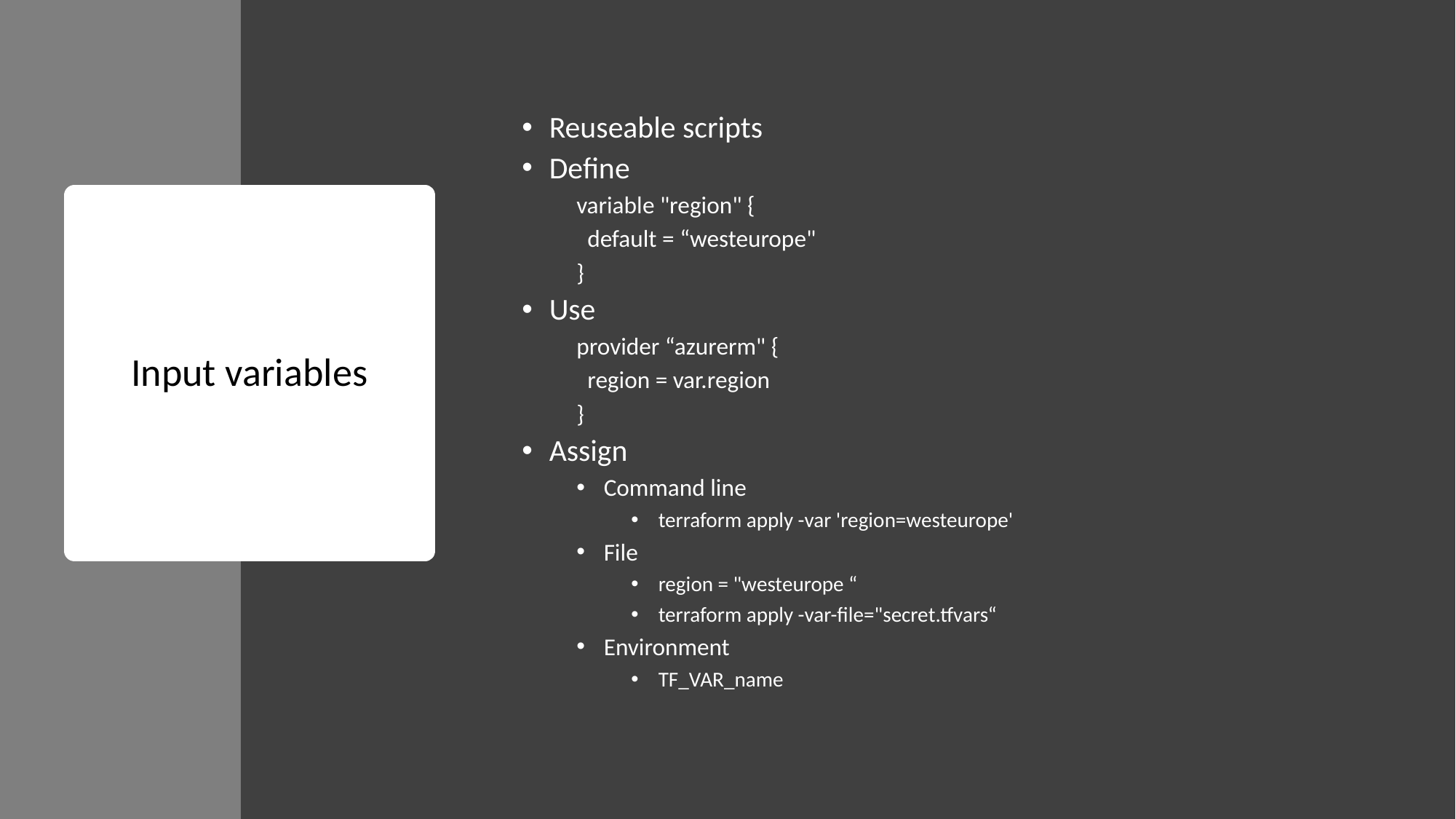

Reuseable scripts
Define
variable "region" {
  default = “westeurope"
}
Use
provider “azurerm" {
  region = var.region
}
Assign
Command line
terraform apply -var 'region=westeurope'
File
region = "westeurope “
terraform apply -var-file="secret.tfvars“
Environment
TF_VAR_name
# Input variables